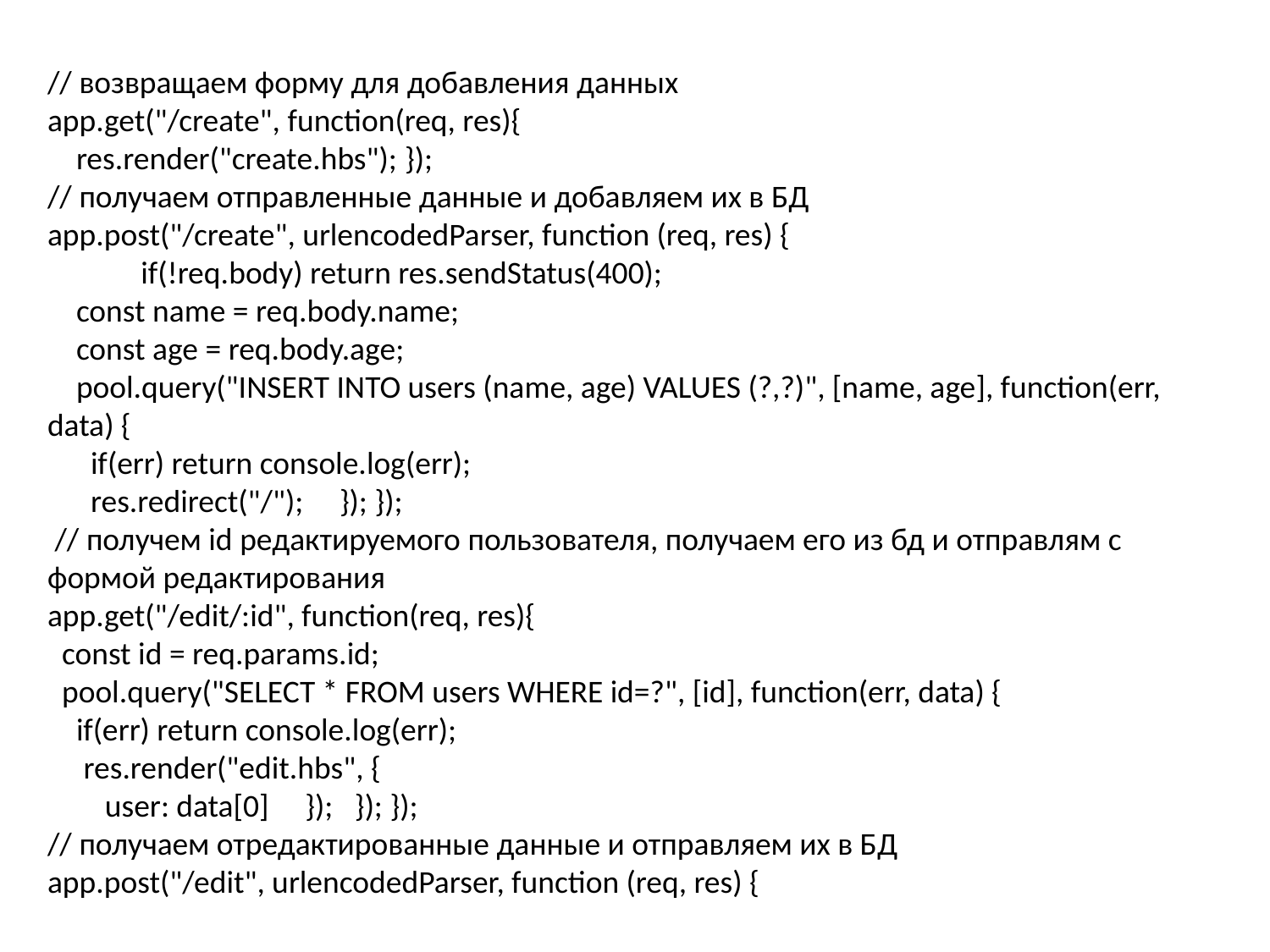

// возвращаем форму для добавления данных
app.get("/create", function(req, res){
    res.render("create.hbs"); });
// получаем отправленные данные и добавляем их в БД
app.post("/create", urlencodedParser, function (req, res) {
             if(!req.body) return res.sendStatus(400);
    const name = req.body.name;
    const age = req.body.age;
    pool.query("INSERT INTO users (name, age) VALUES (?,?)", [name, age], function(err, data) {
      if(err) return console.log(err);
      res.redirect("/");     }); });
 // получем id редактируемого пользователя, получаем его из бд и отправлям с формой редактирования
app.get("/edit/:id", function(req, res){
  const id = req.params.id;
  pool.query("SELECT * FROM users WHERE id=?", [id], function(err, data) {
    if(err) return console.log(err);
     res.render("edit.hbs", {
        user: data[0]     });   }); });
// получаем отредактированные данные и отправляем их в БД
app.post("/edit", urlencodedParser, function (req, res) {